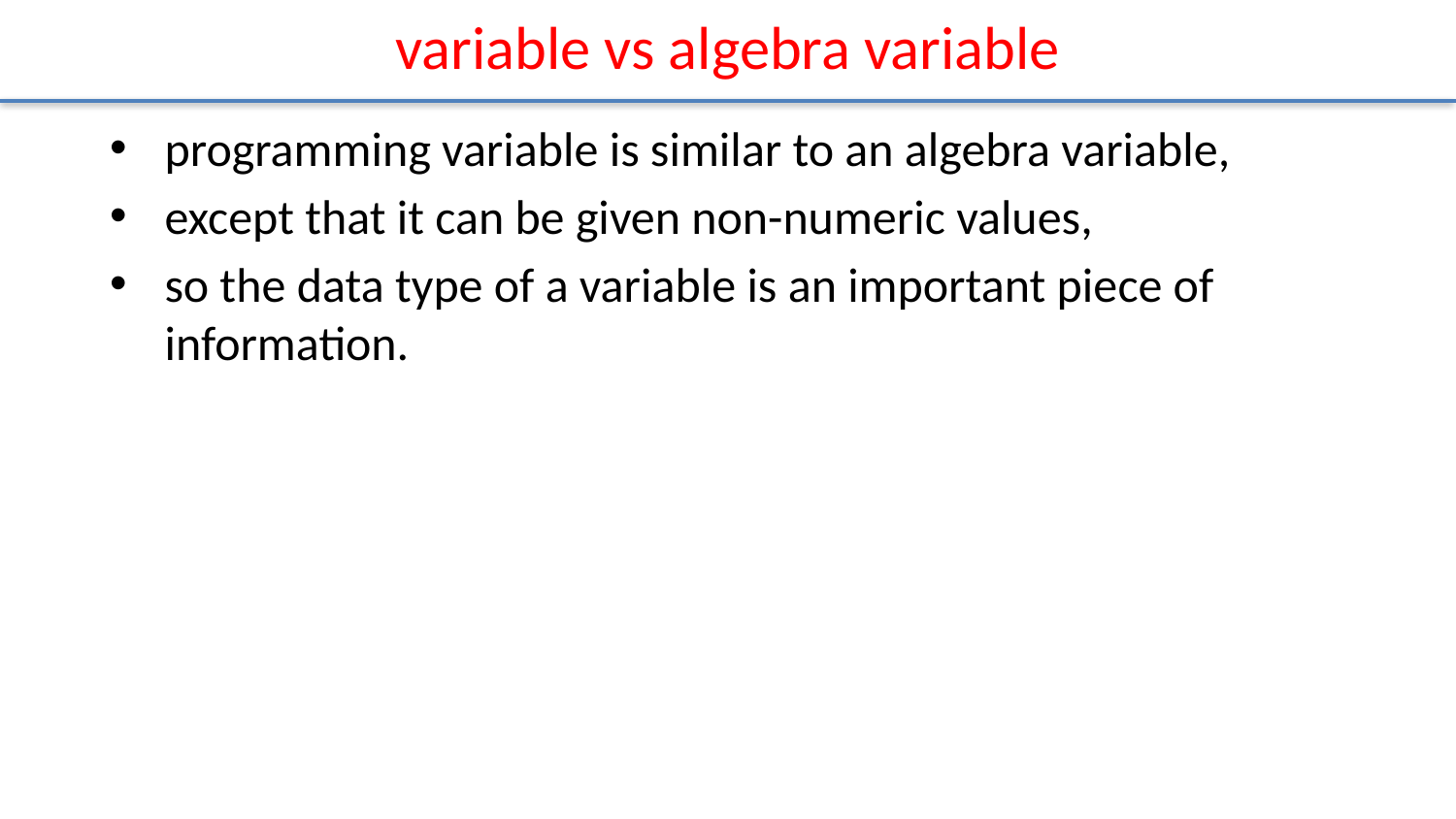

# variable vs algebra variable
programming variable is similar to an algebra variable,
except that it can be given non-numeric values,
so the data type of a variable is an important piece of information.